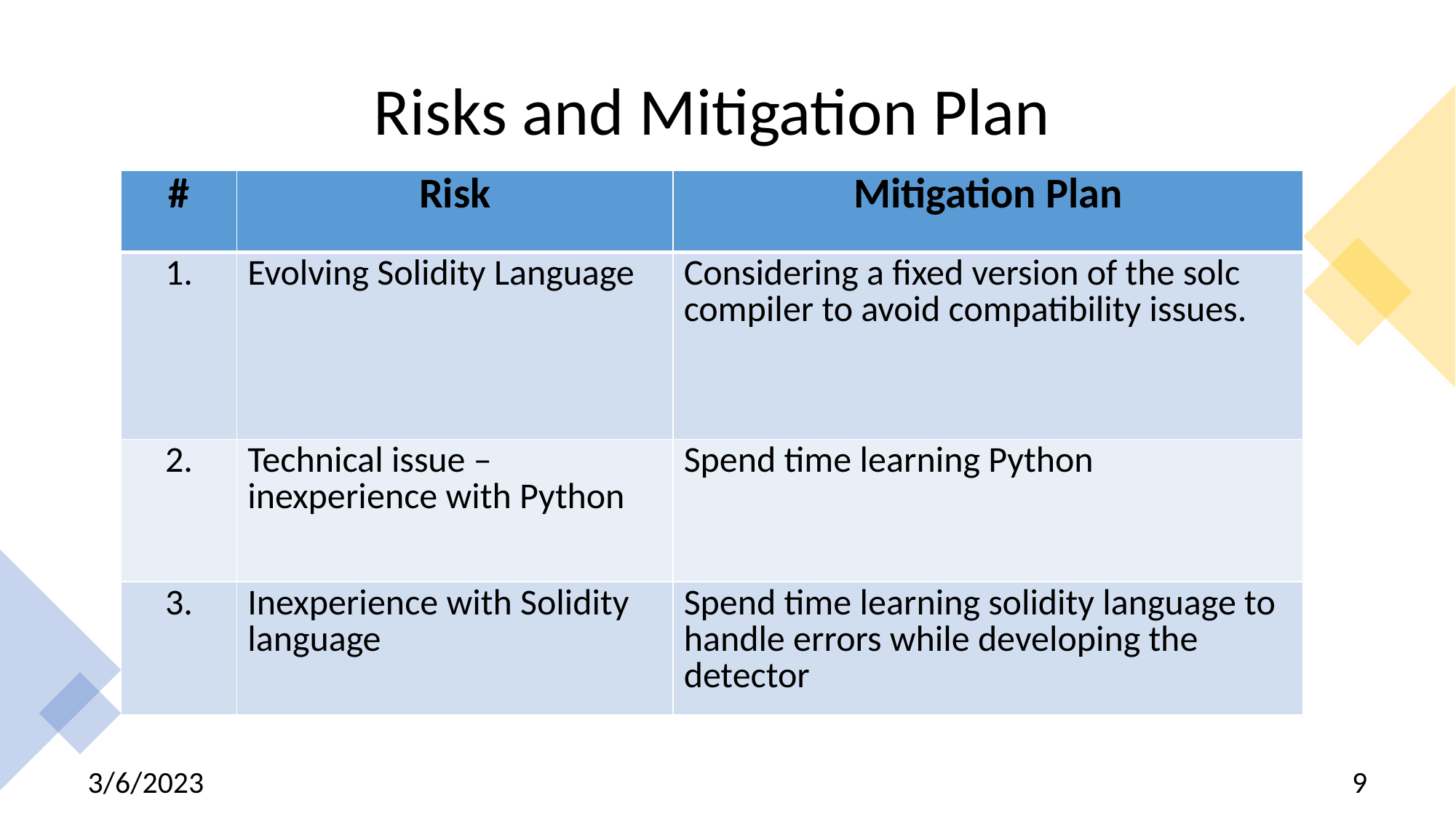

# Risks and Mitigation Plan

| # | Risk | Mitigation Plan |
| --- | --- | --- |
| 1. | Evolving Solidity Language | Considering a fixed version of the solc compiler to avoid compatibility issues. |
| 2. | Technical issue – inexperience with Python | Spend time learning Python |
| 3. | Inexperience with Solidity language | Spend time learning solidity language to handle errors while developing the detector |

3/6/2023
9